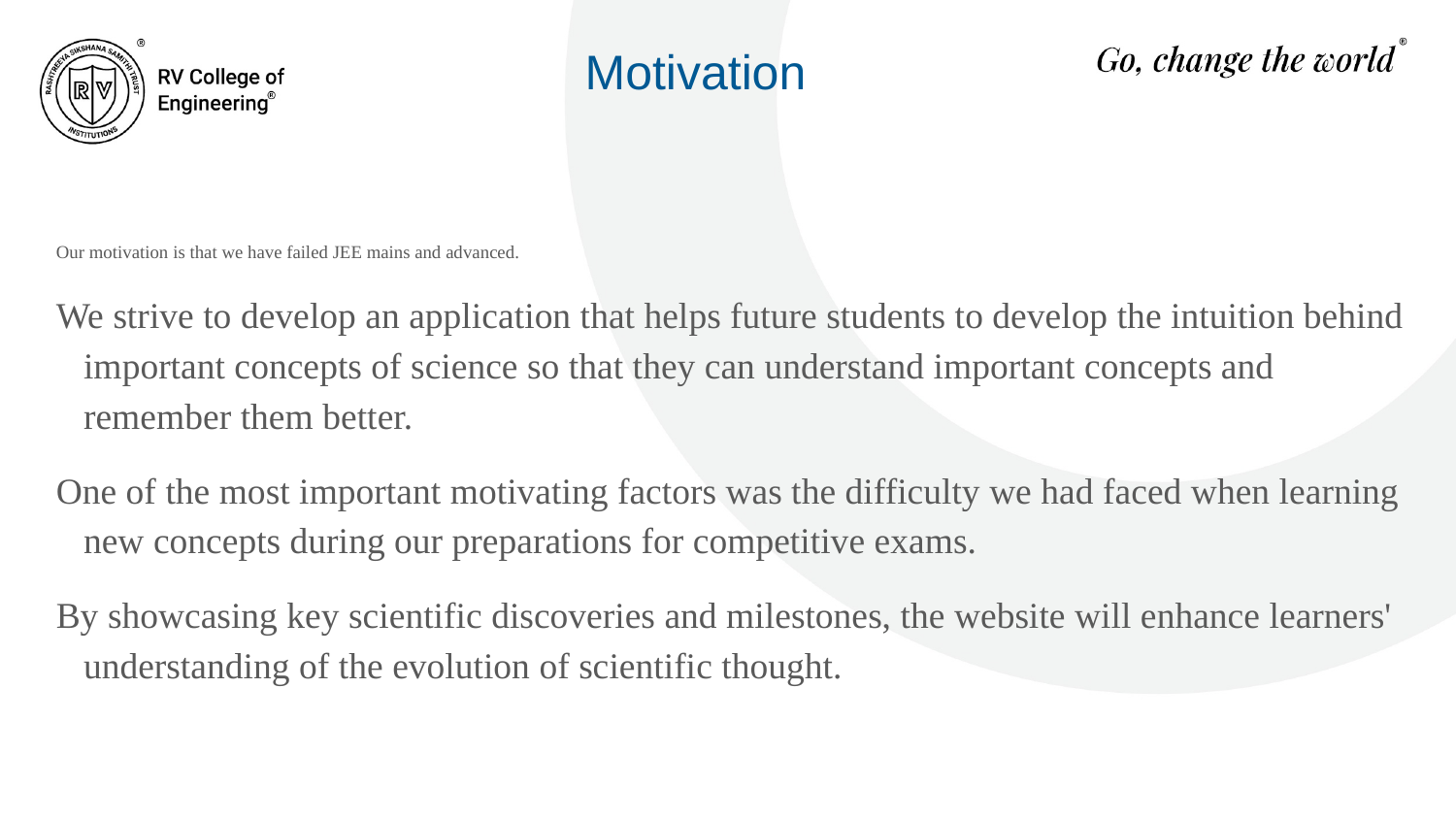

# Motivation

Our motivation is that we have failed JEE mains and advanced.
We strive to develop an application that helps future students to develop the intuition behind important concepts of science so that they can understand important concepts and remember them better.
One of the most important motivating factors was the difficulty we had faced when learning new concepts during our preparations for competitive exams.
By showcasing key scientific discoveries and milestones, the website will enhance learners' understanding of the evolution of scientific thought.